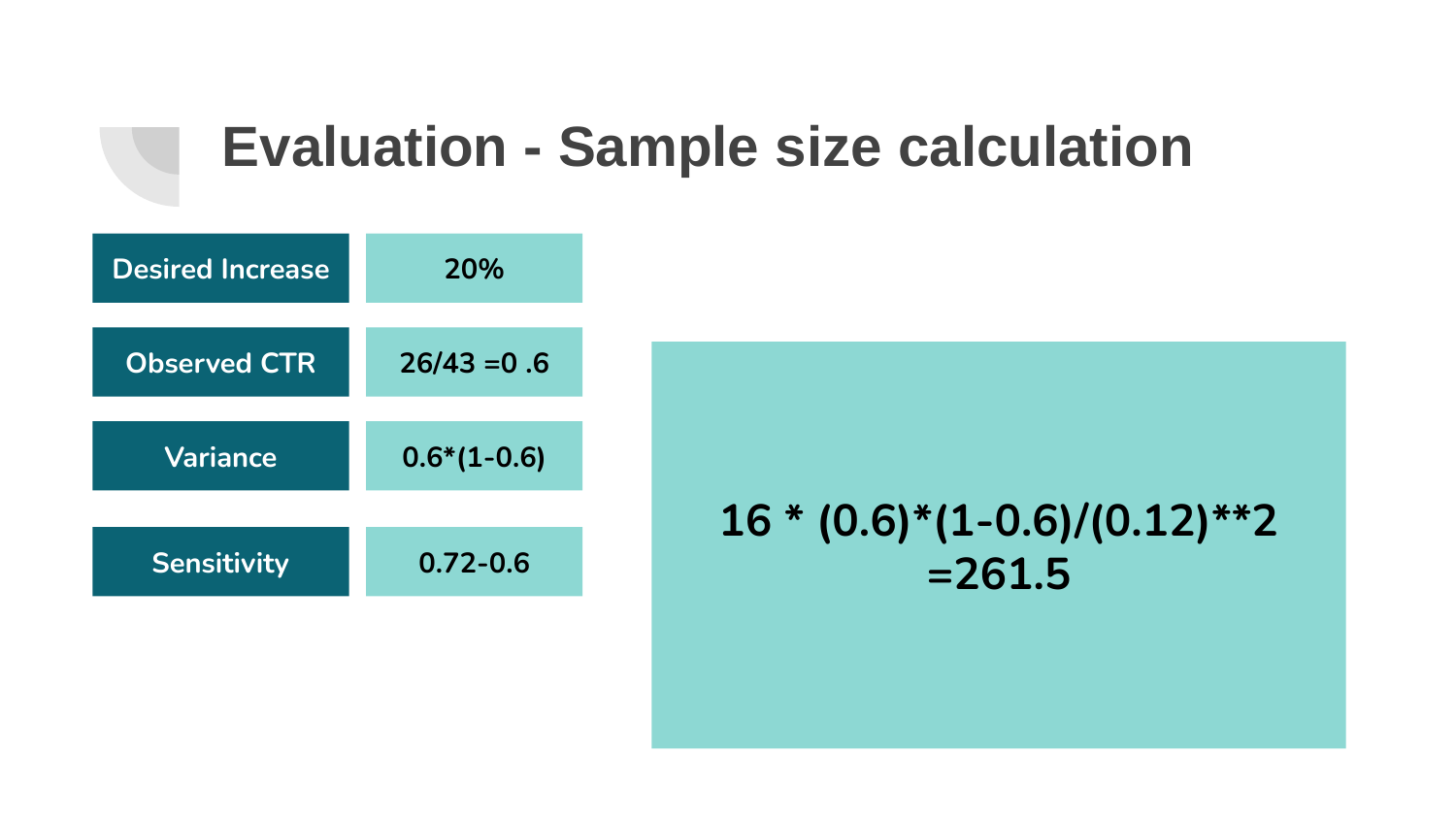

# Evaluation - Sample size calculation
Desired Increase
20%

Observed CTR

26/43 =0 .6

16 * (0.6)*(1-0.6)/(0.12)**2
=261.5

Variance
0.6*(1-0.6)
Sensitivity
0.72-0.6